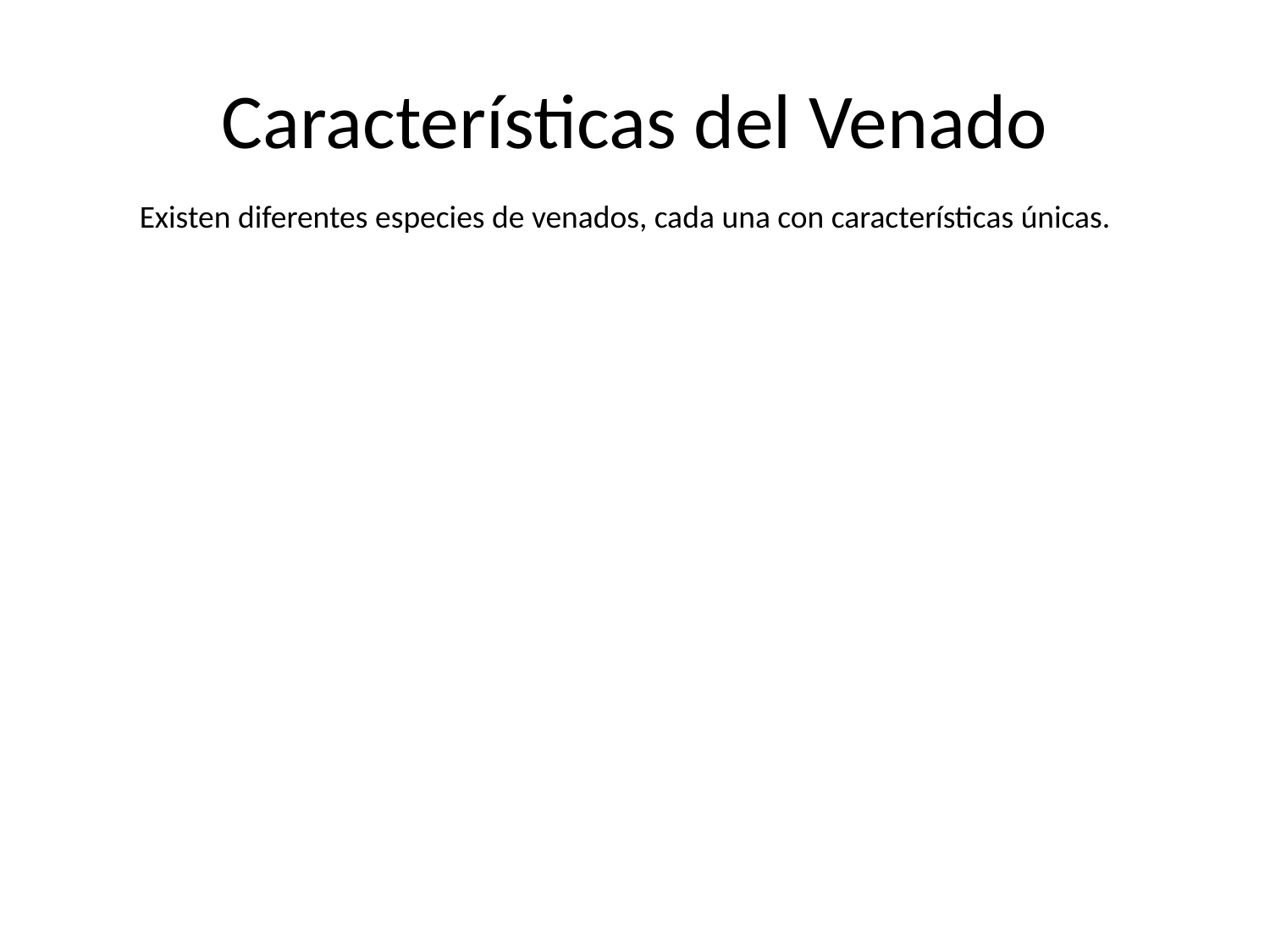

# Características del Venado
Existen diferentes especies de venados, cada una con características únicas.